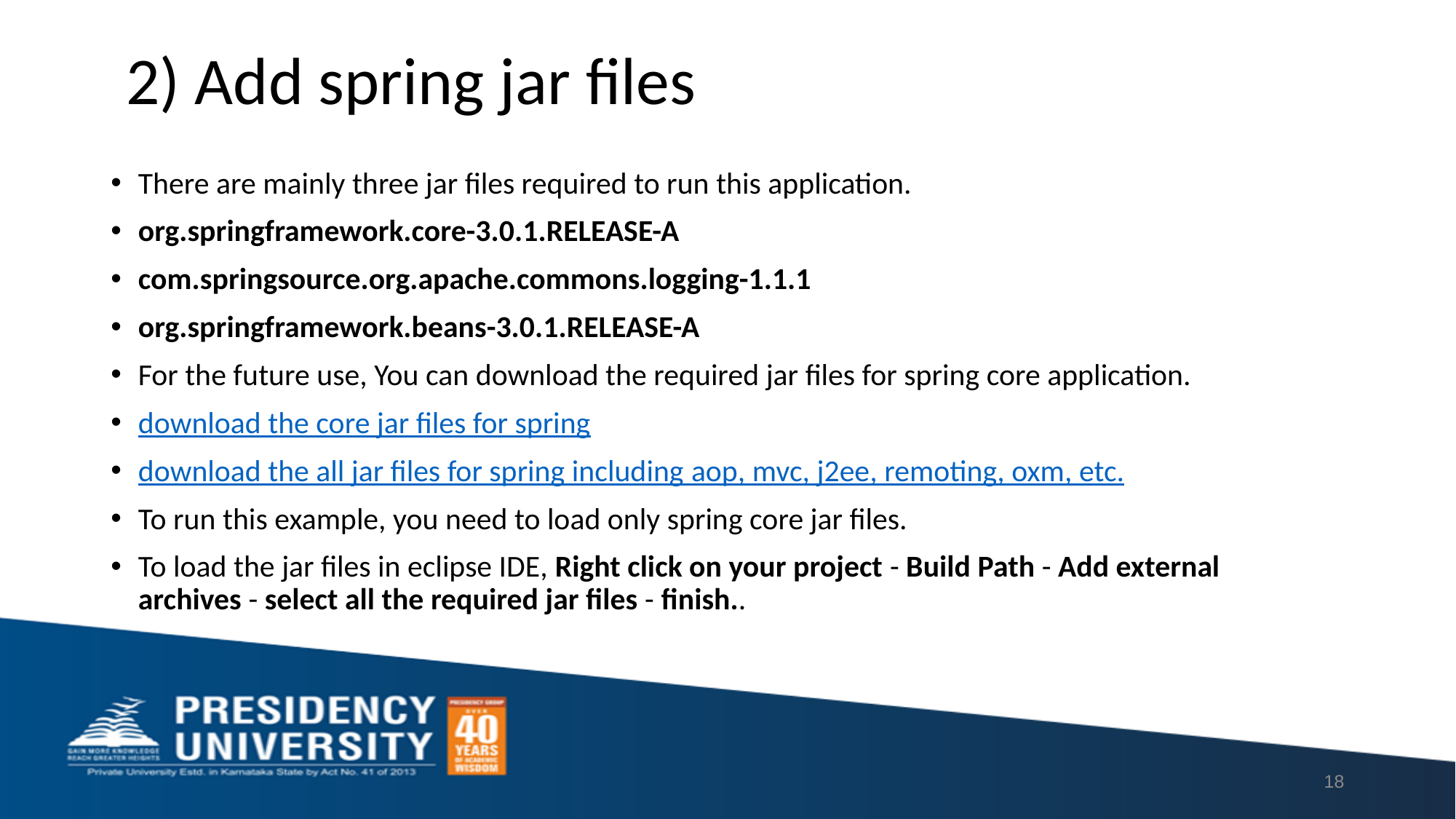

# 2) Add spring jar files
There are mainly three jar files required to run this application.
org.springframework.core-3.0.1.RELEASE-A
com.springsource.org.apache.commons.logging-1.1.1
org.springframework.beans-3.0.1.RELEASE-A
For the future use, You can download the required jar files for spring core application.
download the core jar files for spring
download the all jar files for spring including aop, mvc, j2ee, remoting, oxm, etc.
To run this example, you need to load only spring core jar files.
To load the jar files in eclipse IDE, Right click on your project - Build Path - Add external archives - select all the required jar files - finish..

18